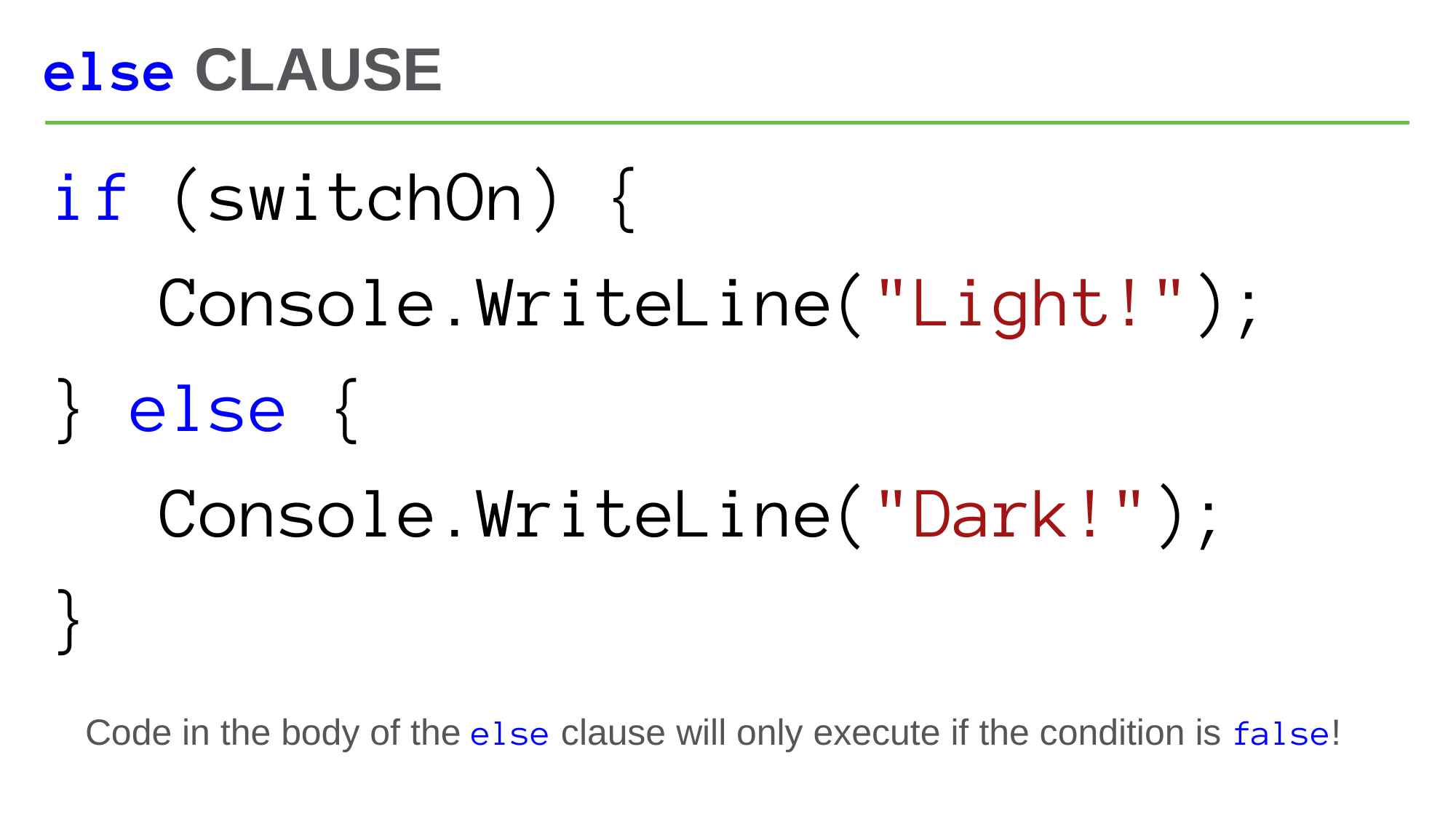

# else Clause
if (switchOn) {
	Console.WriteLine("Light!");
} else {
	Console.WriteLine("Dark!");
}
Code in the body of the else clause will only execute if the condition is false!